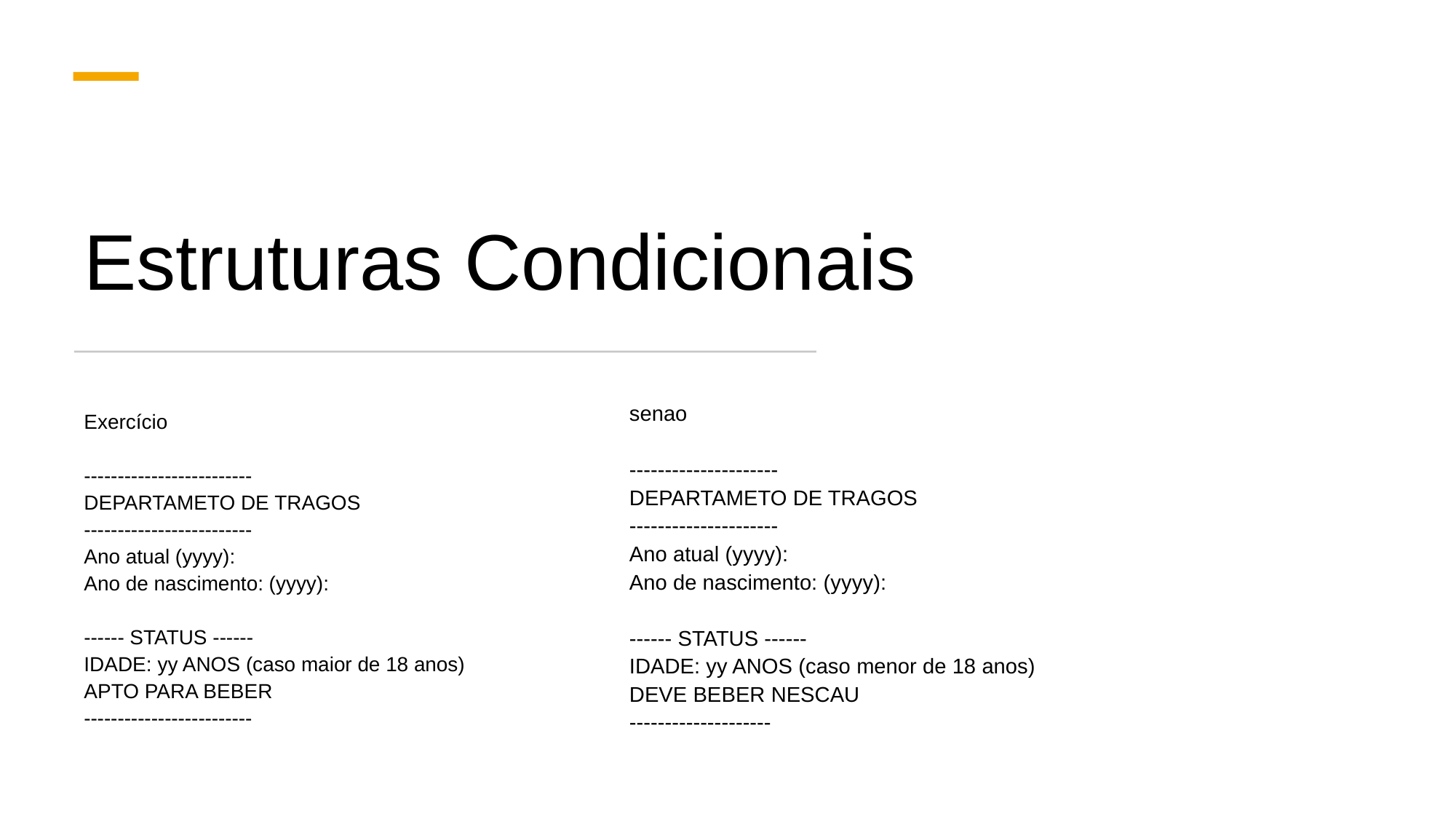

# Estruturas Condicionais
senao

---------------------
DEPARTAMETO DE TRAGOS
---------------------
Ano atual (yyyy):
Ano de nascimento: (yyyy):

------ STATUS ------
IDADE: yy ANOS (caso menor de 18 anos)
DEVE BEBER NESCAU
--------------------
Exercício

-------------------------
DEPARTAMETO DE TRAGOS
-------------------------
Ano atual (yyyy):
Ano de nascimento: (yyyy):

------ STATUS ------
IDADE: yy ANOS (caso maior de 18 anos)
APTO PARA BEBER
-------------------------